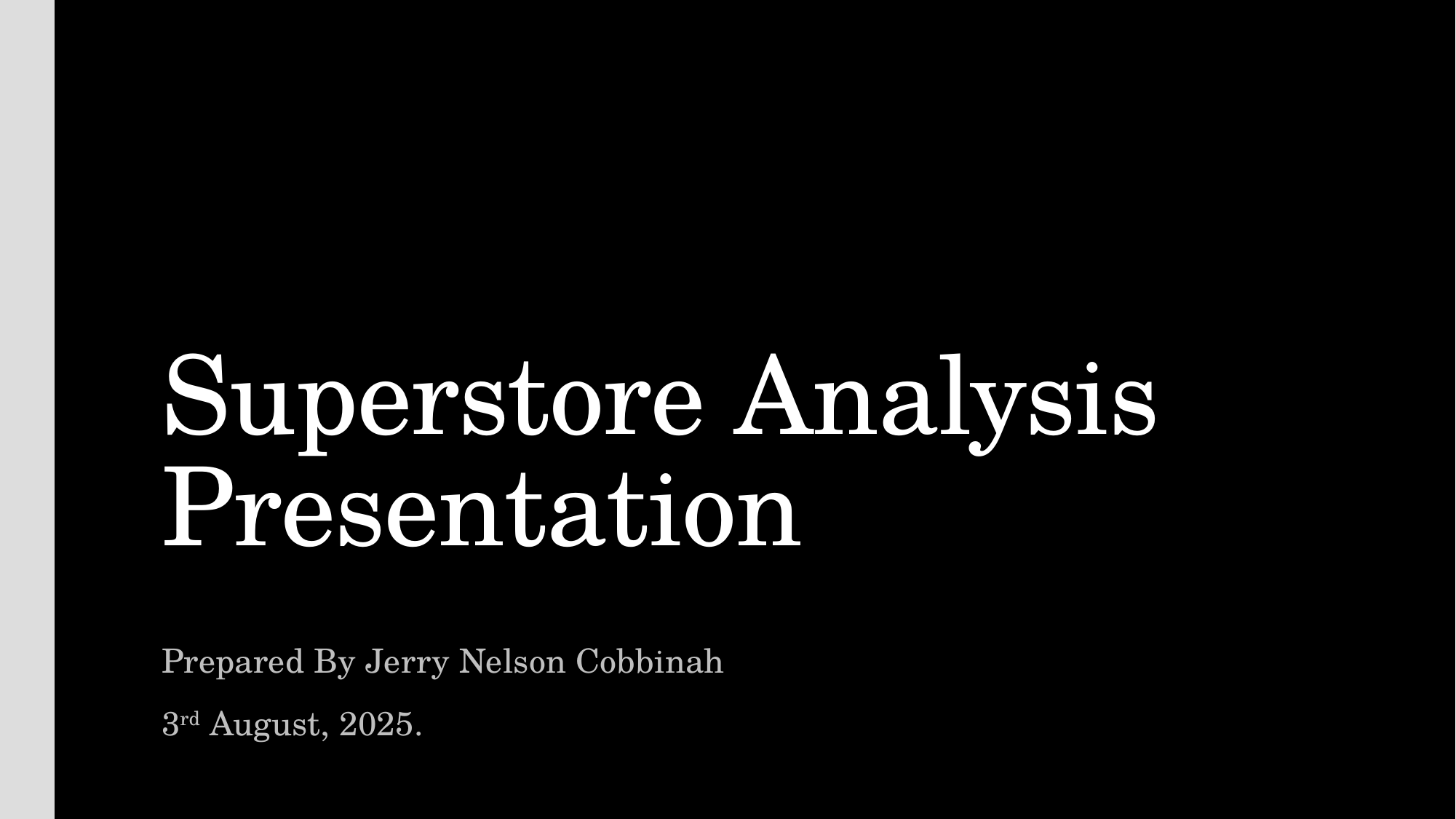

# Superstore Analysis Presentation

Prepared By Jerry Nelson Cobbinah
3rd August, 2025.